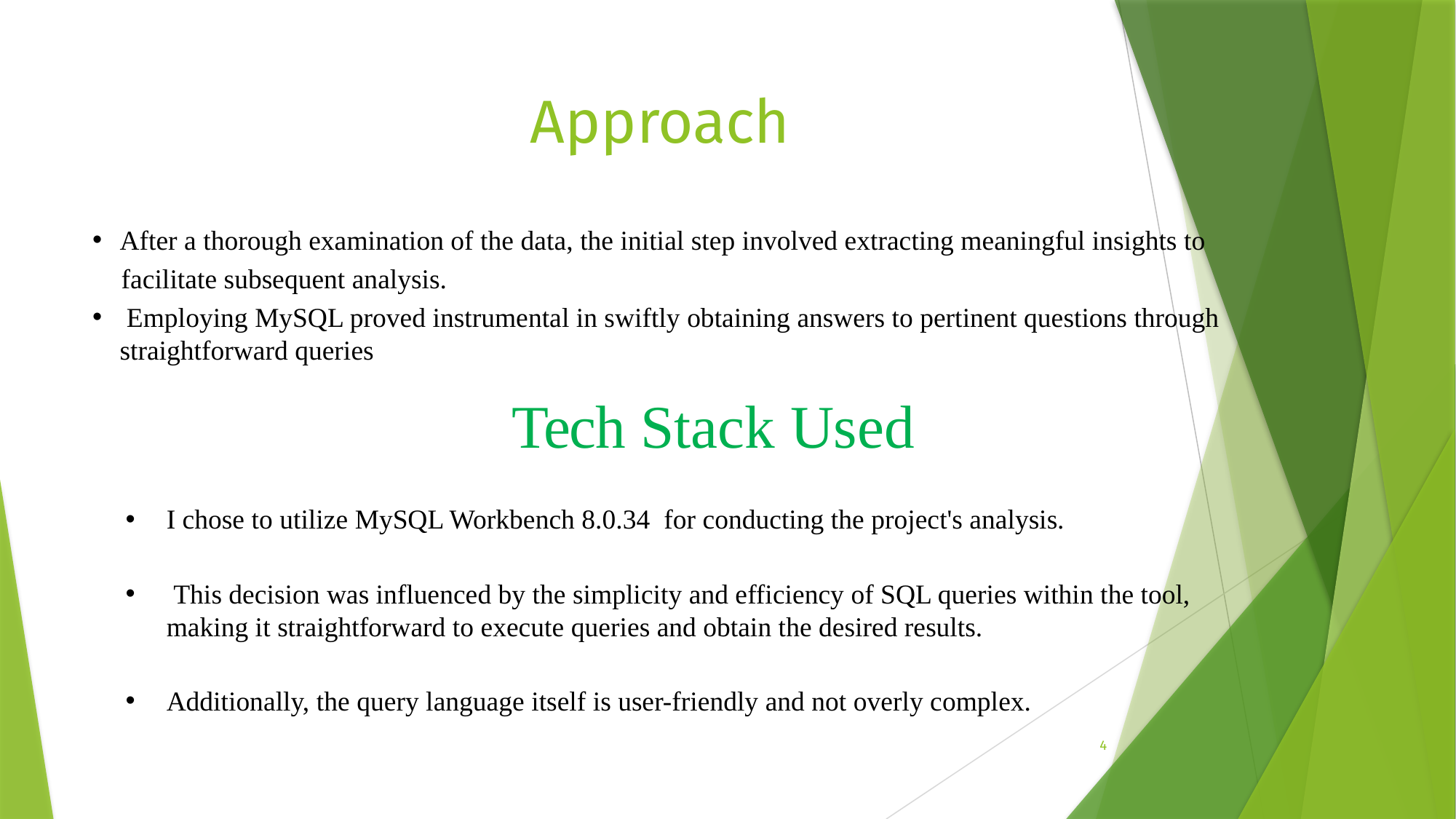

# Approach
After a thorough examination of the data, the initial step involved extracting meaningful insights to
   		facilitate subsequent analysis.
 Employing MySQL proved instrumental in swiftly obtaining answers to pertinent questions through straightforward queries
Tech Stack Used
I chose to utilize MySQL Workbench 8.0.34  for conducting the project's analysis.
 This decision was influenced by the simplicity and efficiency of SQL queries within the tool, making it straightforward to execute queries and obtain the desired results.
Additionally, the query language itself is user-friendly and not overly complex.
4